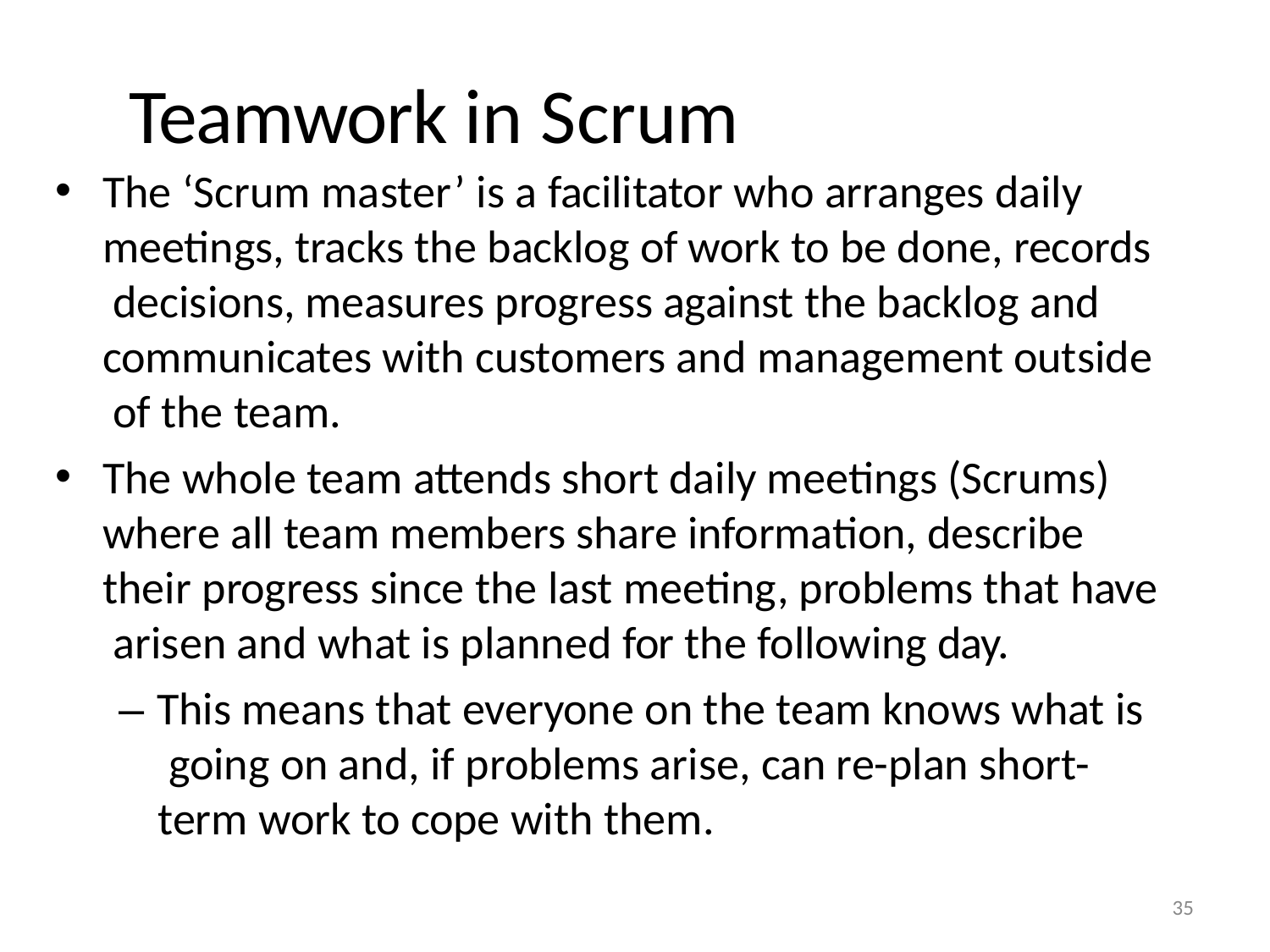

# Teamwork in Scrum
The ‘Scrum master’ is a facilitator who arranges daily  meetings, tracks the backlog of work to be done, records  decisions, measures progress against the backlog and  communicates with customers and management outside  of the team.
The whole team attends short daily meetings (Scrums)  where all team members share information, describe  their progress since the last meeting, problems that have  arisen and what is planned for the following day.
– This means that everyone on the team knows what is  going on and, if problems arise, can re-plan short-  term work to cope with them.
35